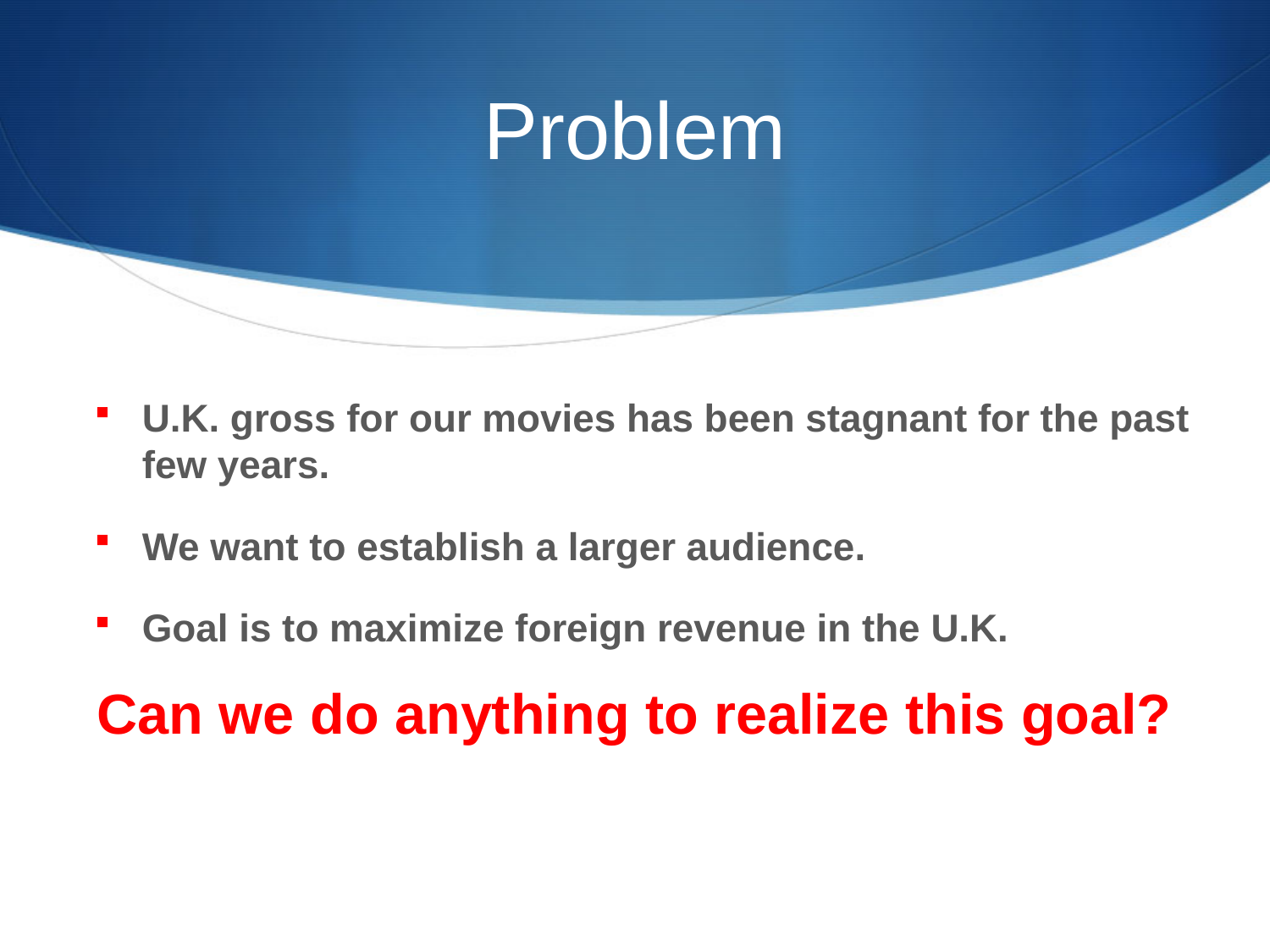

# Problem
U.K. gross for our movies has been stagnant for the past few years.
We want to establish a larger audience.
Goal is to maximize foreign revenue in the U.K.

Can we do anything to realize this goal?